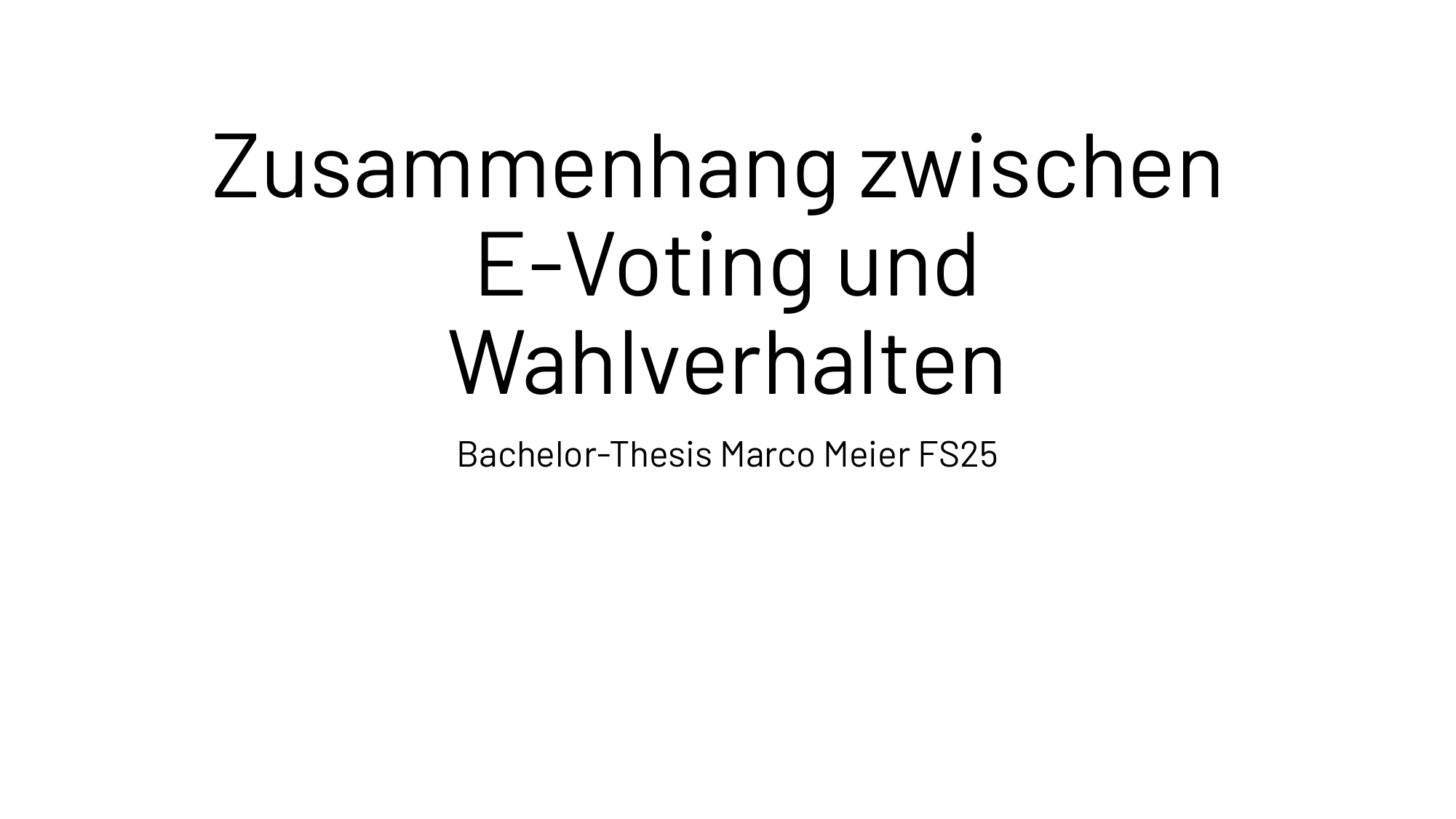

# Zusammenhang zwischen E-Voting und Wahlverhalten
Bachelor-Thesis Marco Meier FS25